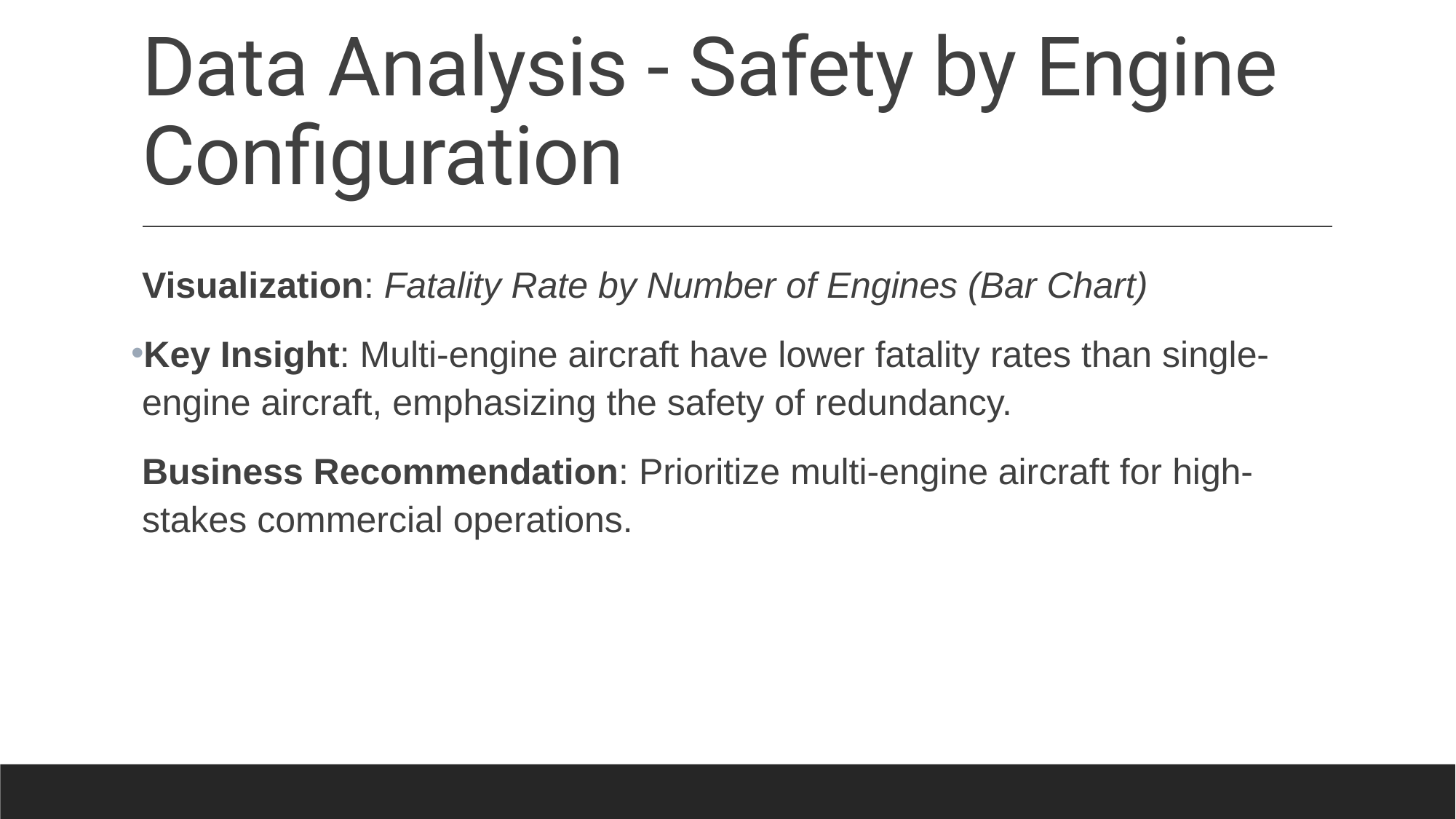

# Data Analysis - Safety by Engine Configuration
Visualization: Fatality Rate by Number of Engines (Bar Chart)
Key Insight: Multi-engine aircraft have lower fatality rates than single-engine aircraft, emphasizing the safety of redundancy.
Business Recommendation: Prioritize multi-engine aircraft for high-stakes commercial operations.